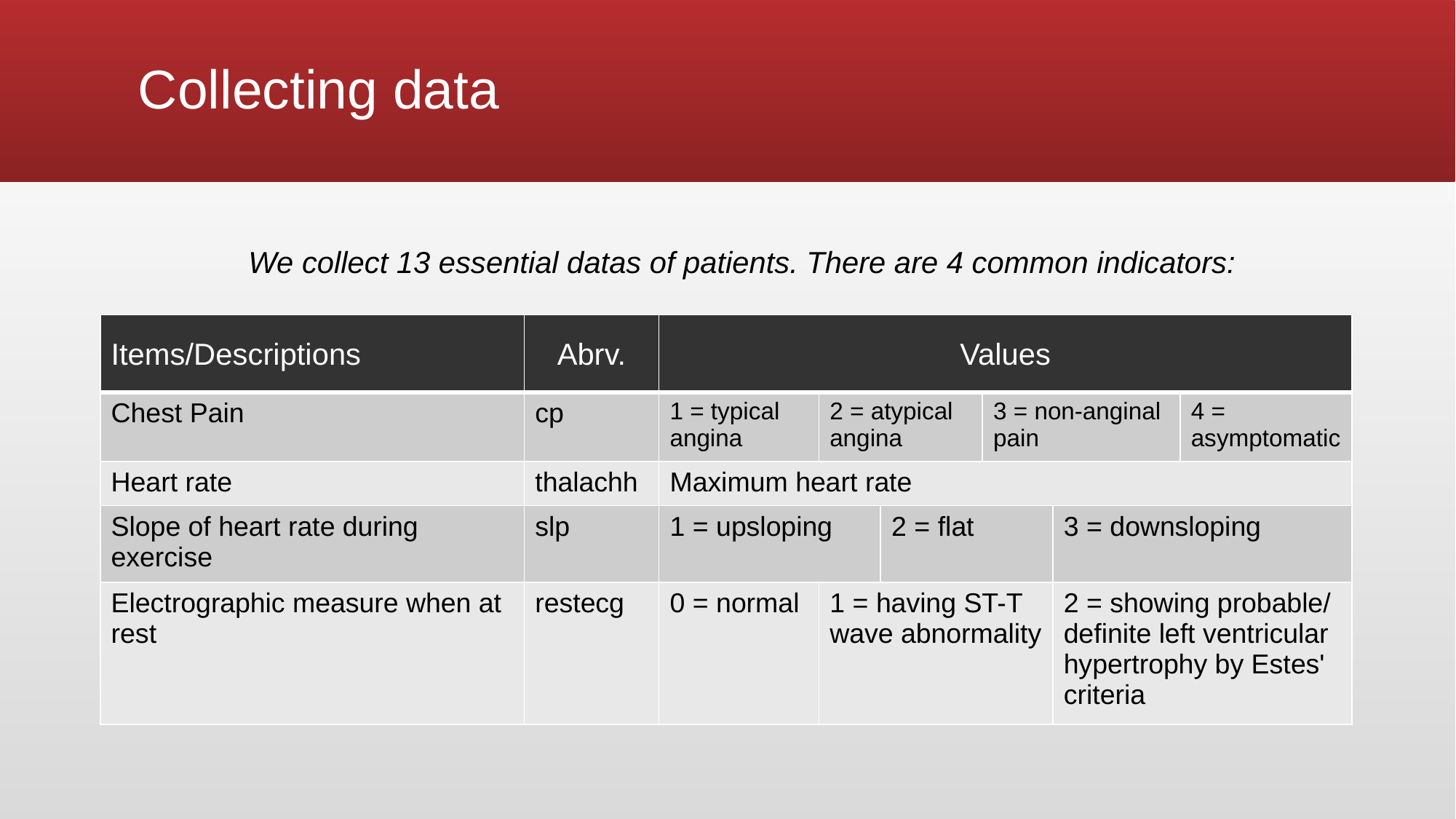

# Collecting data
We collect 13 essential datas of patients. There are 4 common indicators:
| Items/Descriptions | Abrv. | Values |  |  |  |  |  |
| --- | --- | --- | --- | --- | --- | --- | --- |
| Chest Pain | cp | 1 = typical angina | 2 = atypical angina |  | 3 = non-anginal pain |  | 4 = asymptomatic |
| Heart rate | thalachh | Maximum heart rate |  |  |  |  |  |
| Slope of heart rate during exercise | slp | 1 = upsloping |  | 2 = flat |  | 3 = downsloping |  |
| Electrographic measure when at rest | restecg | 0 = normal | 1 = having ST-T wave abnormality |  |  | 2 = showing probable/ definite left ventricular hypertrophy by Estes' criteria |  |